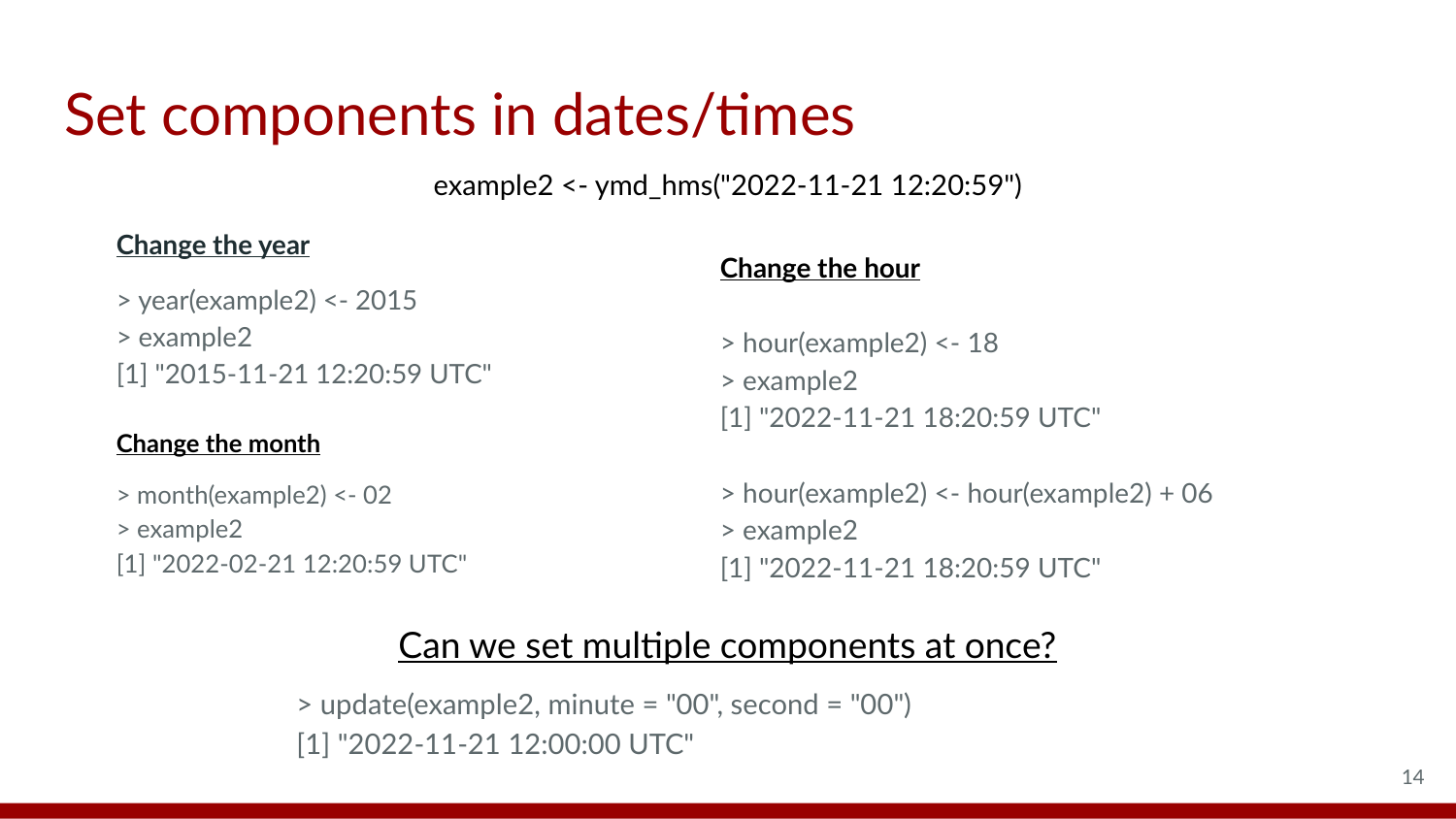

# Set components in dates/times
example2 <- ymd_hms("2022-11-21 12:20:59")
Change the year

> year(example2) <- 2015
> example2
[1] "2015-11-21 12:20:59 UTC"
Change the hour

> hour(example2) <- 18
> example2
[1] "2022-11-21 18:20:59 UTC"

> hour(example2) <- hour(example2) + 06
> example2
[1] "2022-11-21 18:20:59 UTC"

Change the month

> month(example2) <- 02
> example2
[1] "2022-02-21 12:20:59 UTC"
Can we set multiple components at once?
> update(example2, minute = "00", second = "00")
[1] "2022-11-21 12:00:00 UTC"
14